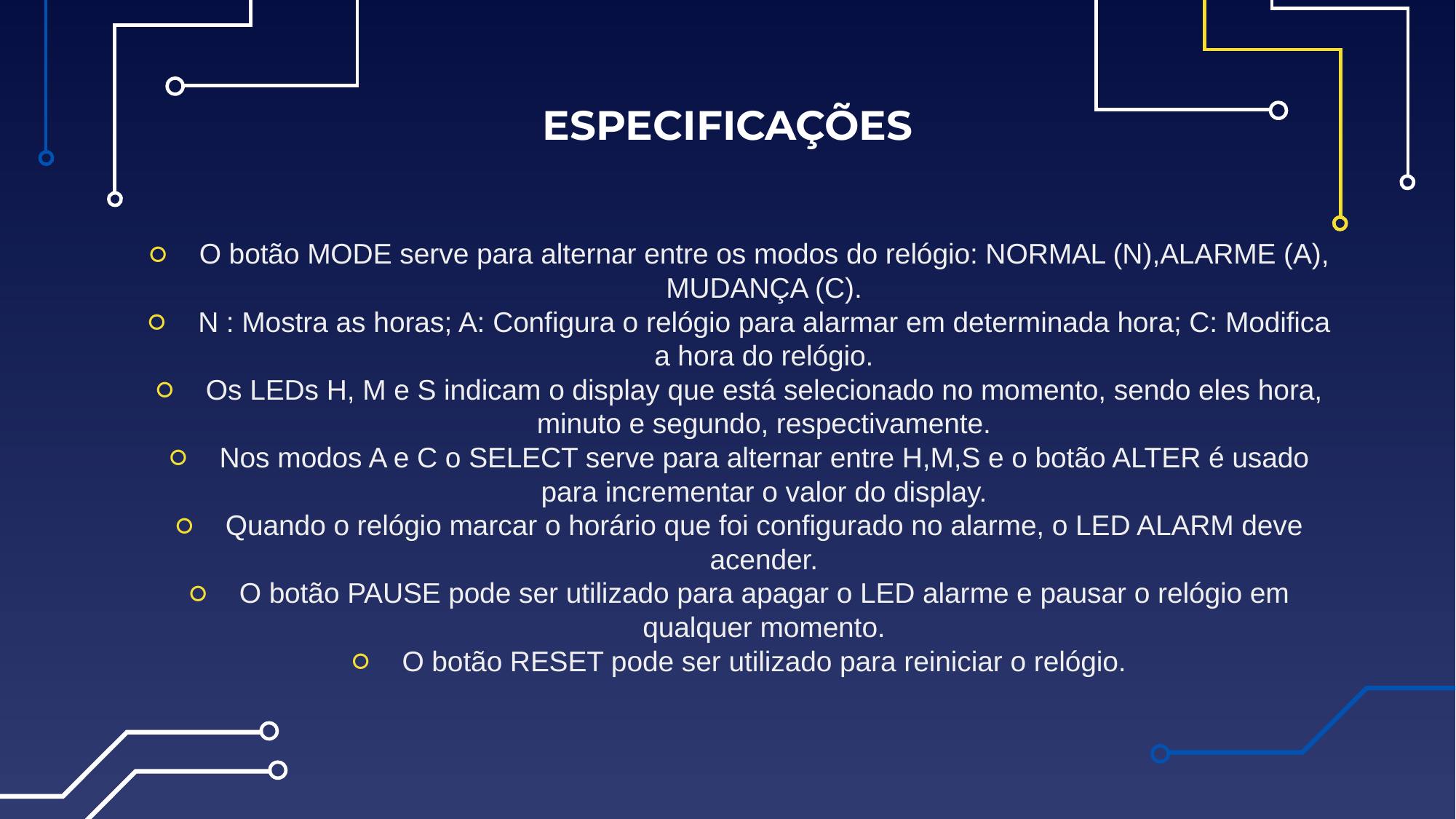

# ESPECIFICAÇÕES
O botão MODE serve para alternar entre os modos do relógio: NORMAL (N),ALARME (A), MUDANÇA (C).
N : Mostra as horas; A: Configura o relógio para alarmar em determinada hora; C: Modifica a hora do relógio.
Os LEDs H, M e S indicam o display que está selecionado no momento, sendo eles hora, minuto e segundo, respectivamente.
Nos modos A e C o SELECT serve para alternar entre H,M,S e o botão ALTER é usado para incrementar o valor do display.
Quando o relógio marcar o horário que foi configurado no alarme, o LED ALARM deve acender.
O botão PAUSE pode ser utilizado para apagar o LED alarme e pausar o relógio em qualquer momento.
O botão RESET pode ser utilizado para reiniciar o relógio.